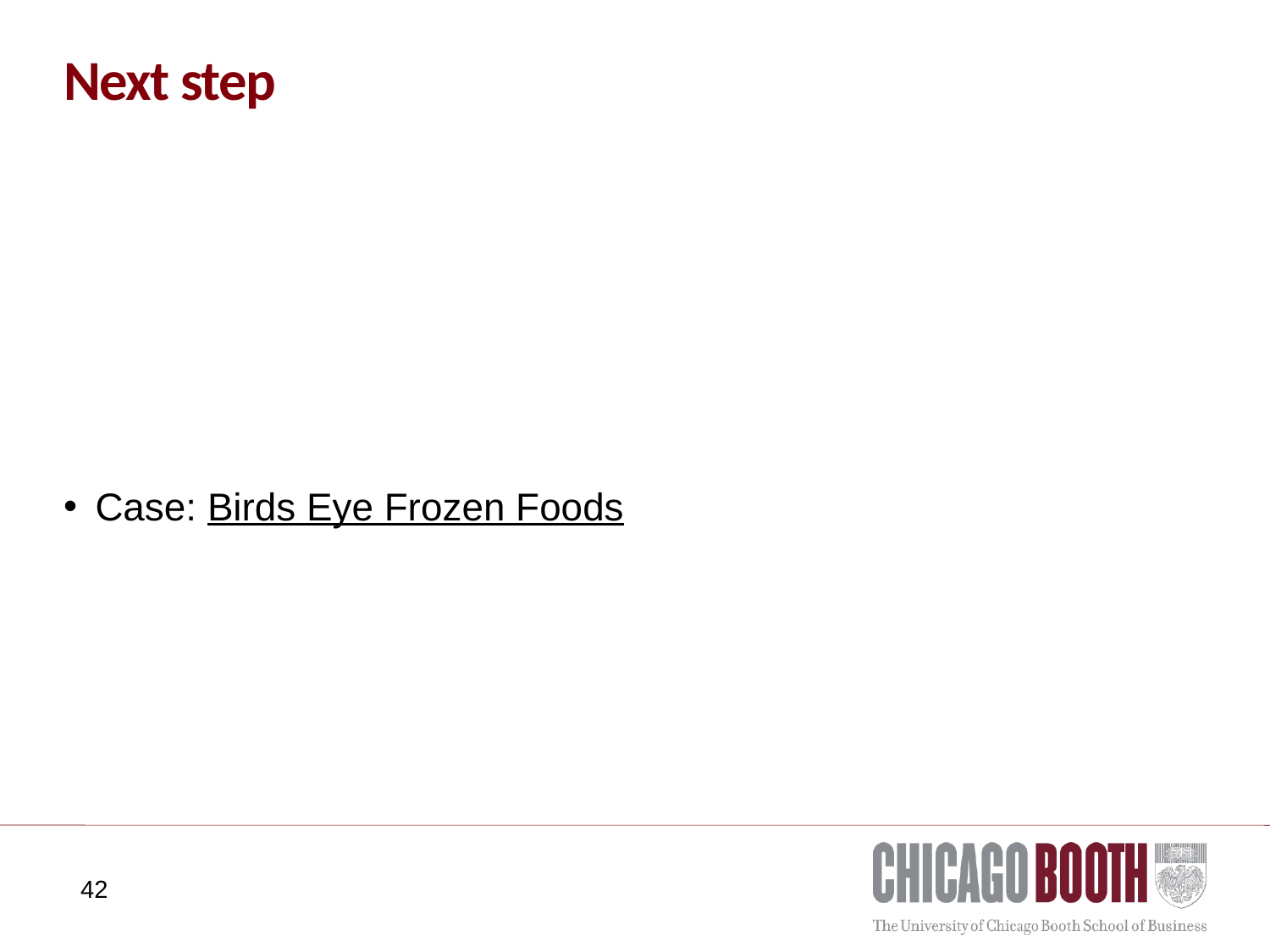

# Next step

Case: Birds Eye Frozen Foods